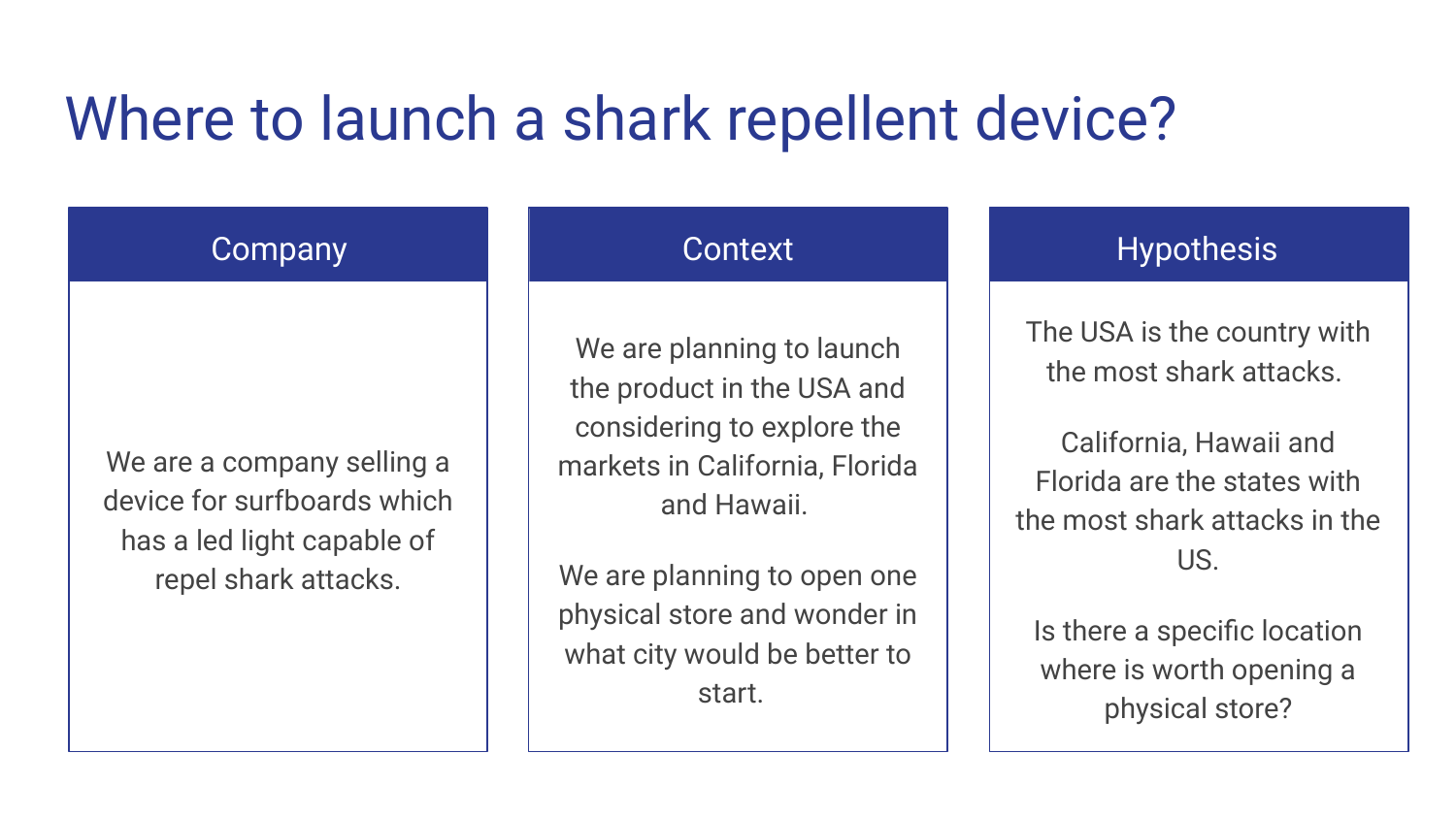

# Where to launch a shark repellent device?

Company

Context

Hypothesis
We are a company selling a device for surfboards which has a led light capable of repel shark attacks.
We are planning to launch the product in the USA and considering to explore the markets in California, Florida and Hawaii.
We are planning to open one physical store and wonder in what city would be better to start.
The USA is the country with the most shark attacks.
California, Hawaii and Florida are the states with the most shark attacks in the US.
Is there a specific location where is worth opening a physical store?